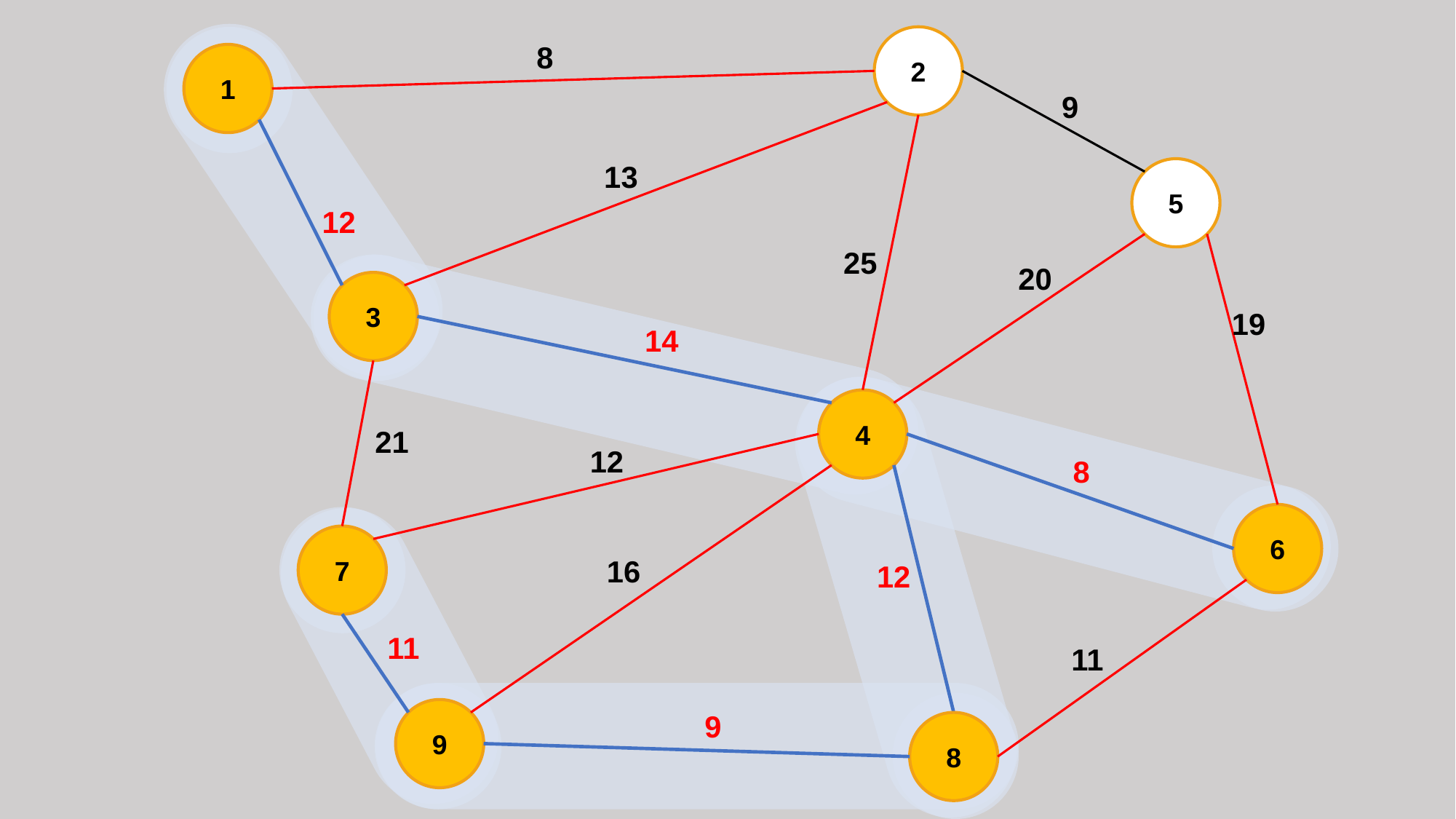

2

8
1

9
13
5
12

25
20

3
19
14

4
21

12
8

6

7
16
12
11
11

9
9
8